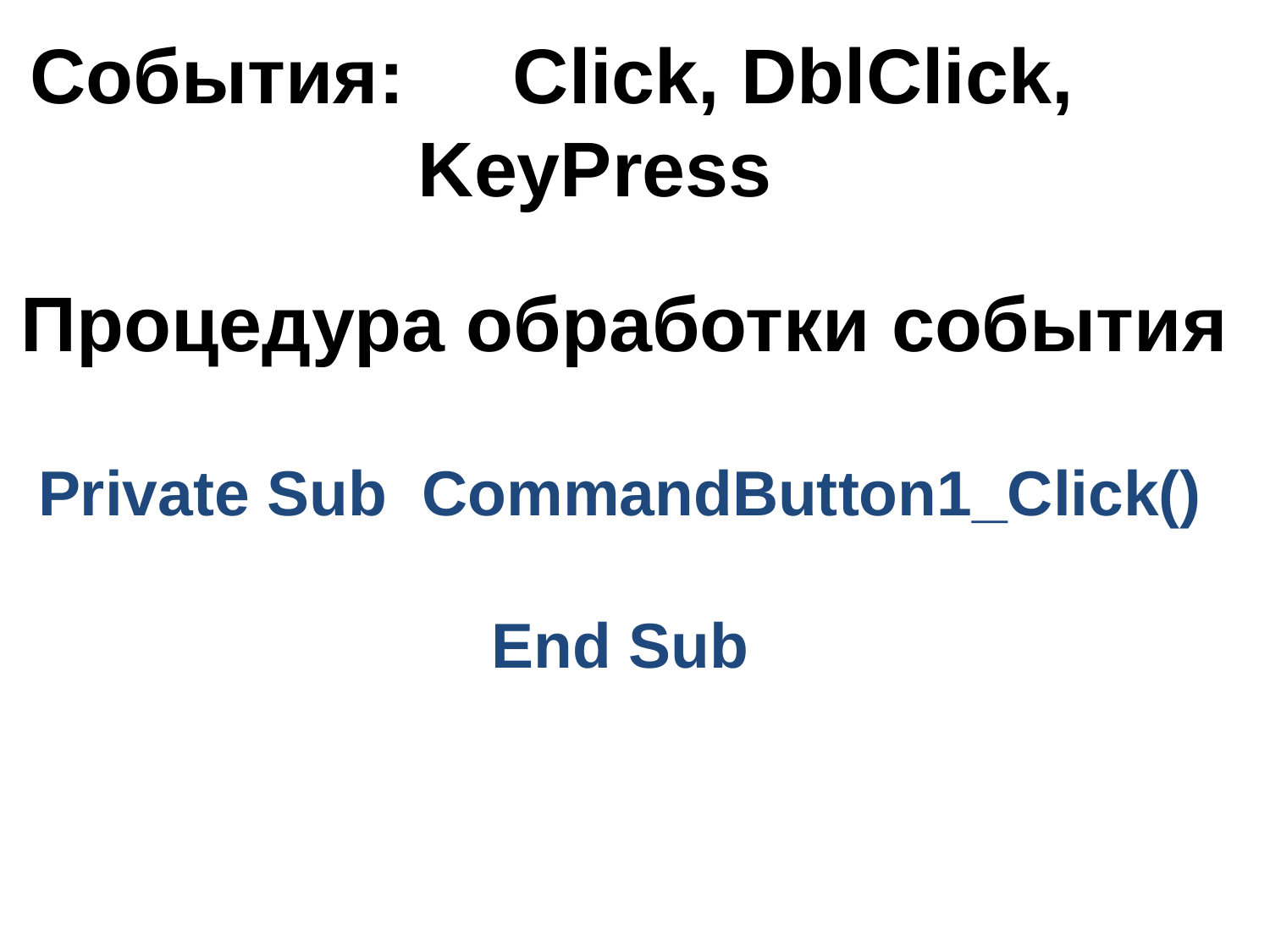

События:     Click, DblClick,     KeyPress
Процедура обработки события
Private Sub  CommandButton1_Click()

End Sub